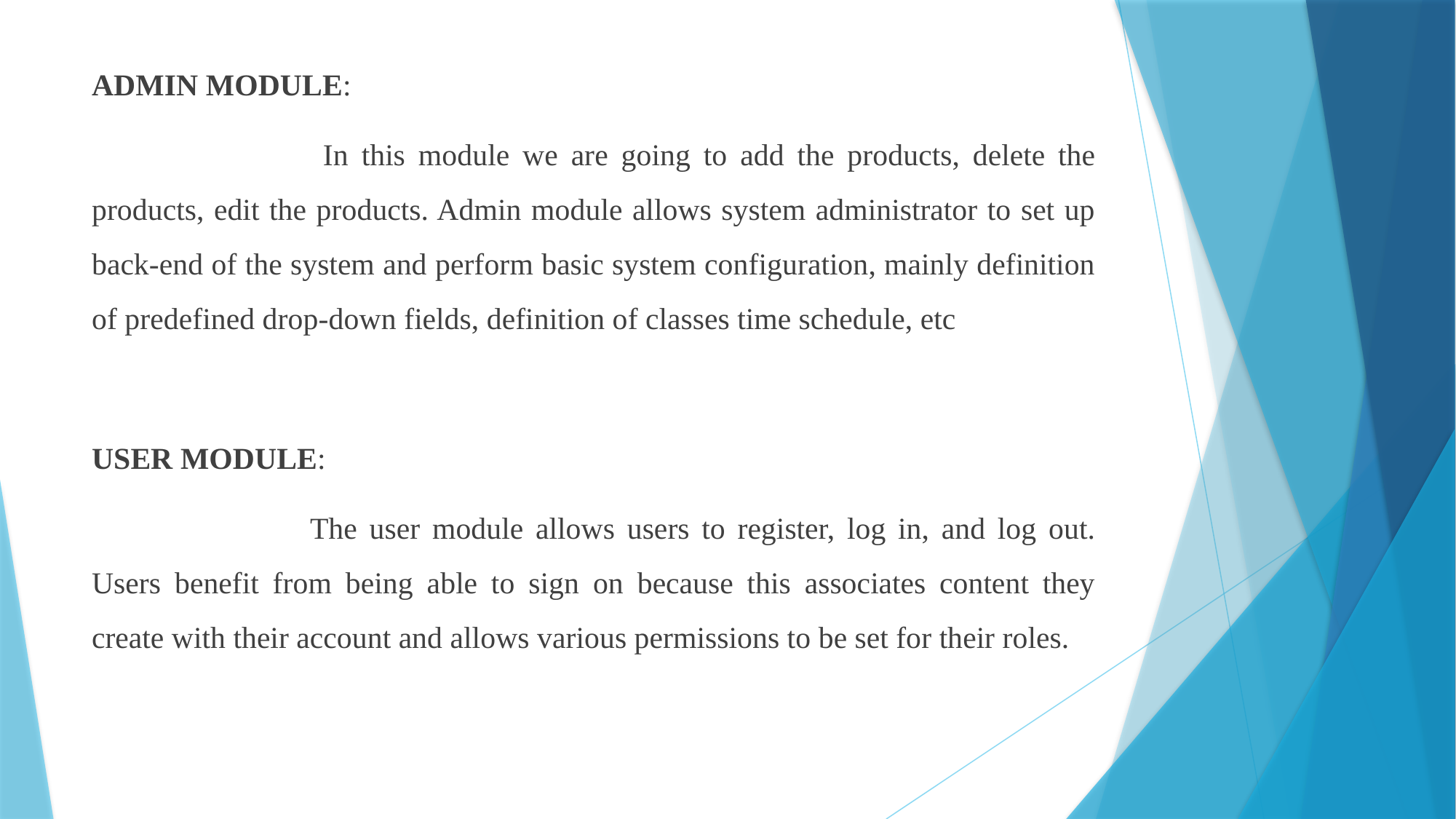

ADMIN MODULE:
		 In this module we are going to add the products, delete the products, edit the products. Admin module allows system administrator to set up back-end of the system and perform basic system configuration, mainly definition of predefined drop-down fields, definition of classes time schedule, etc

USER MODULE:
		The user module allows users to register, log in, and log out. Users benefit from being able to sign on because this associates content they create with their account and allows various permissions to be set for their roles.